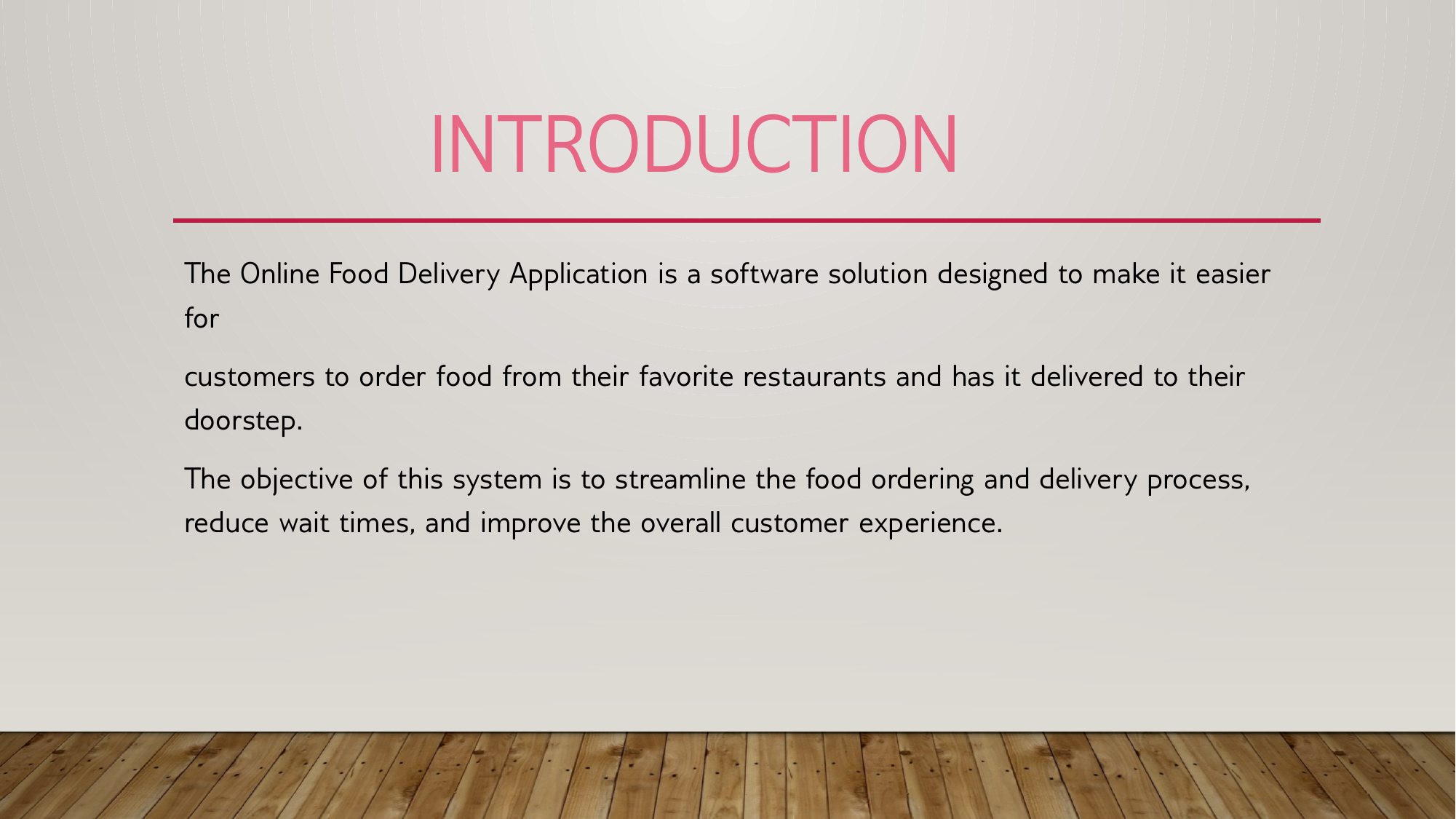

# INTRODUCTION
The Online Food Delivery Application is a software solution designed to make it easier for
customers to order food from their favorite restaurants and has it delivered to their doorstep.
The objective of this system is to streamline the food ordering and delivery process, reduce wait times, and improve the overall customer experience.